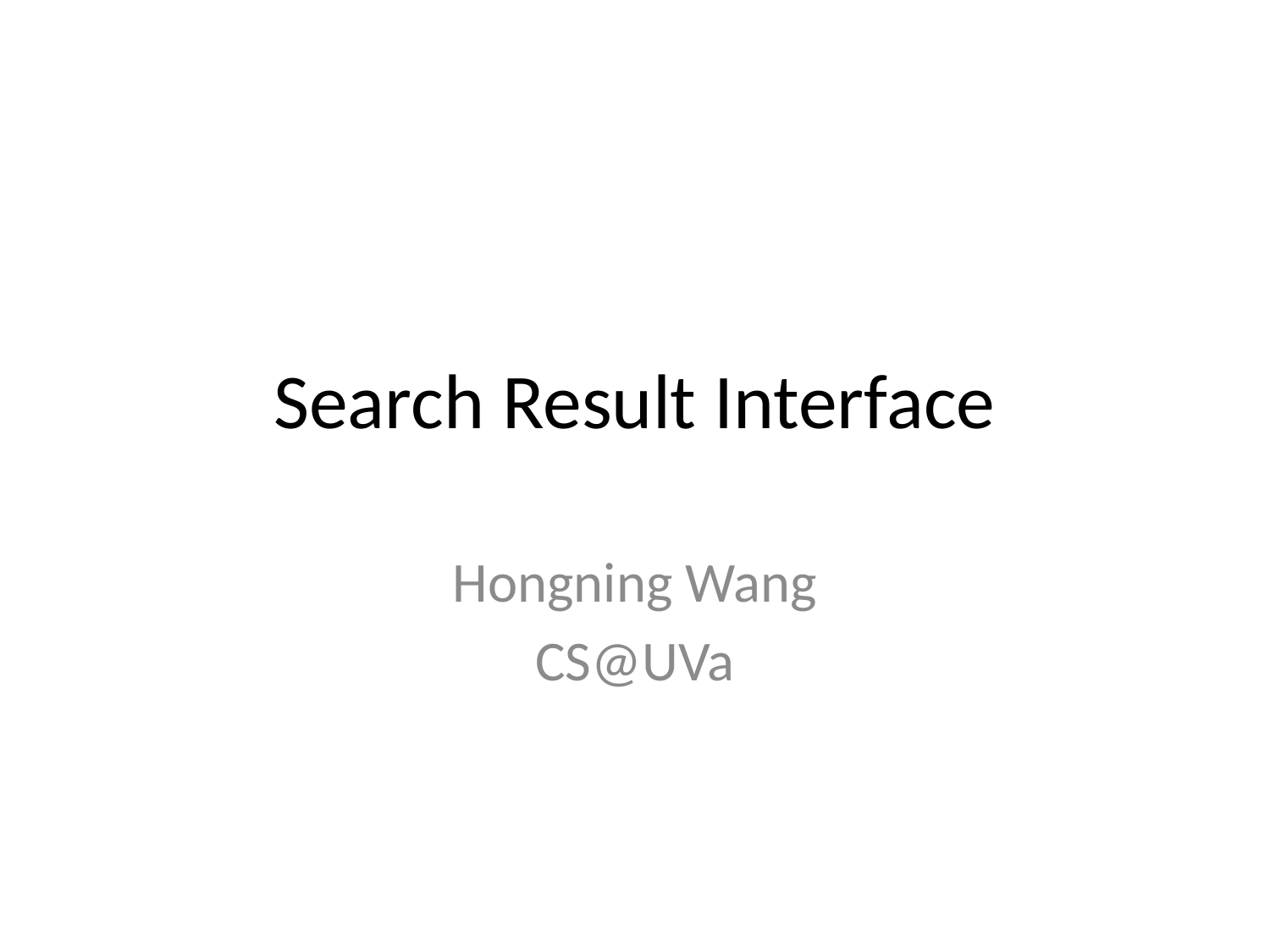

# Search Result Interface
Hongning Wang
CS@UVa